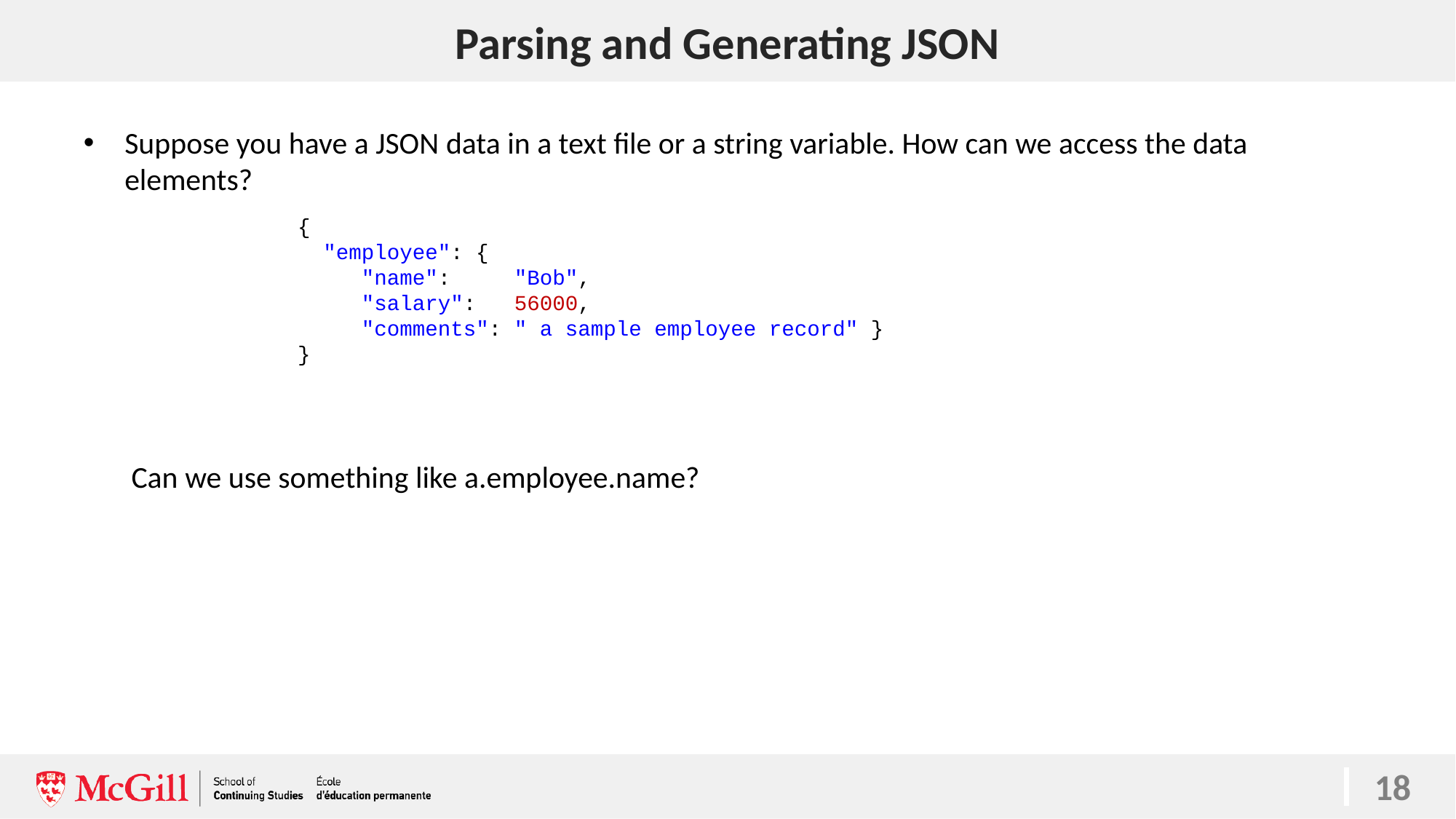

# Parsing and Generating JSON
18
Suppose you have a JSON data in a text file or a string variable. How can we access the data elements?

Can we use something like a.employee.name?

{
  "employee": {
     "name":     "Bob",
     "salary":   56000,
     "comments": " a sample employee record" }
}